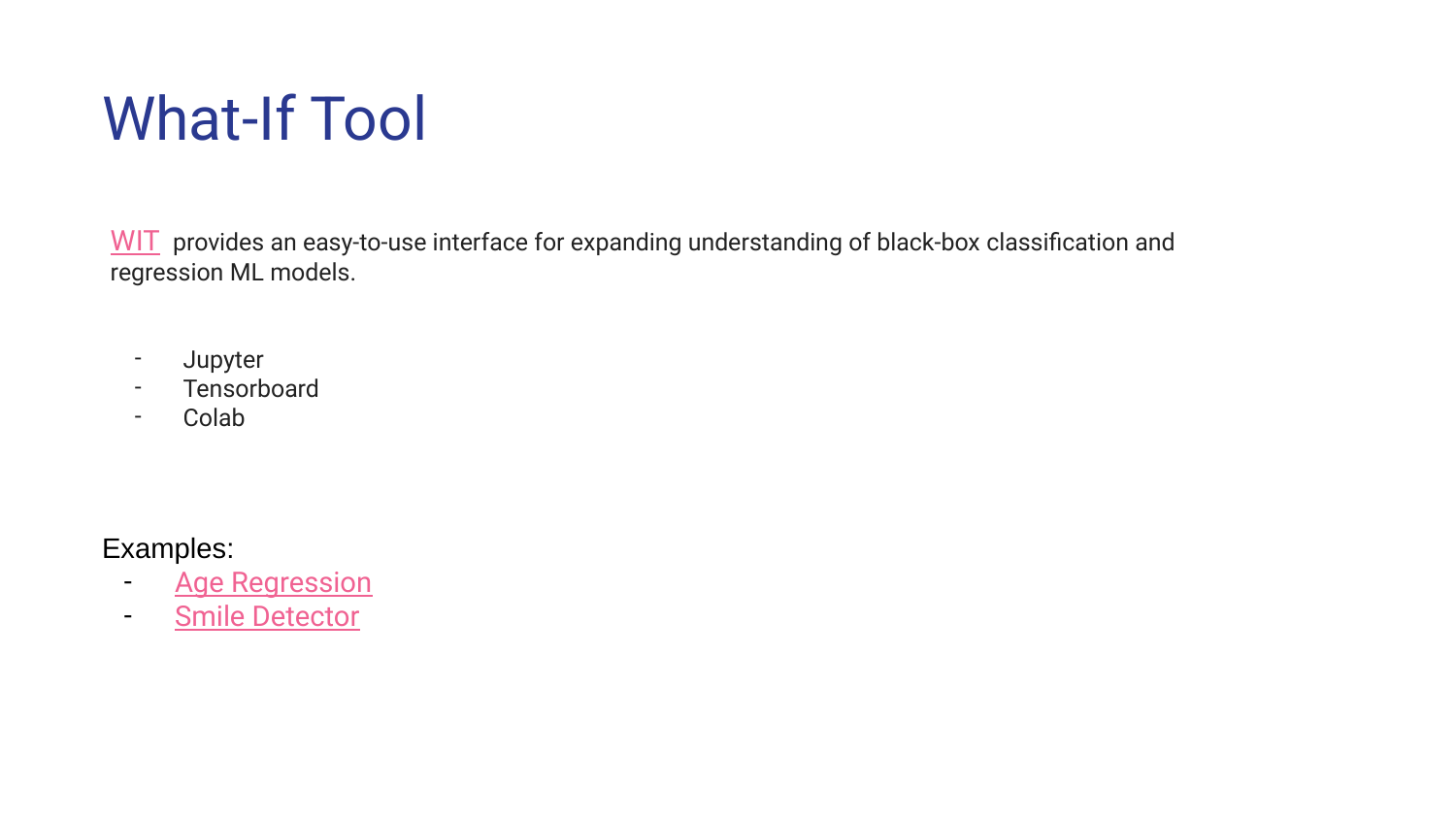

# What-If Tool
WIT  provides an easy-to-use interface for expanding understanding of black-box classification and regression ML models.

Jupyter
Tensorboard
Colab
Examples:
Age Regression
Smile Detector